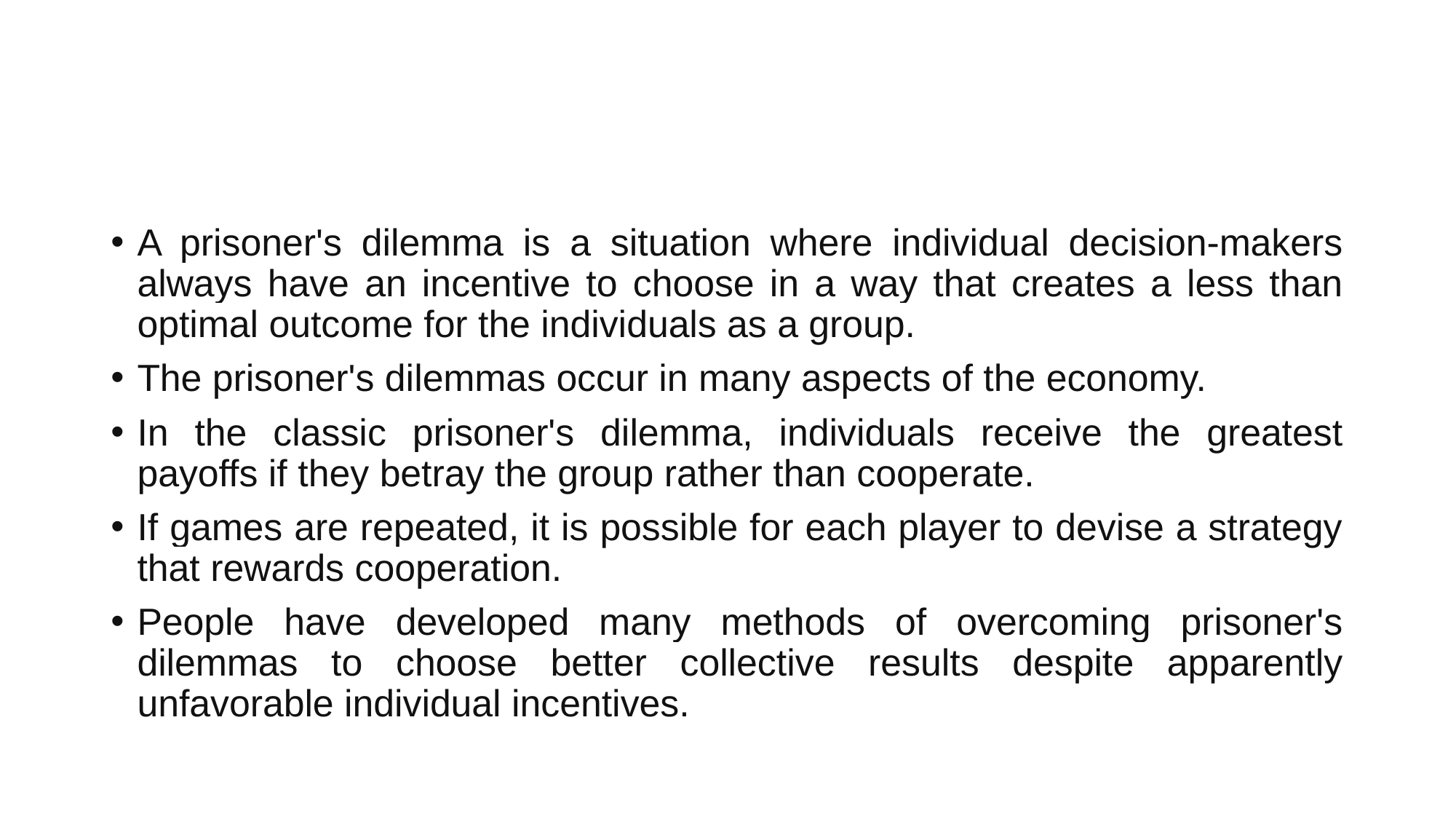

#
A prisoner's dilemma is a situation where individual decision-makers always have an incentive to choose in a way that creates a less than optimal outcome for the individuals as a group.
The prisoner's dilemmas occur in many aspects of the economy.
In the classic prisoner's dilemma, individuals receive the greatest payoffs if they betray the group rather than cooperate.
If games are repeated, it is possible for each player to devise a strategy that rewards cooperation.
People have developed many methods of overcoming prisoner's dilemmas to choose better collective results despite apparently unfavorable individual incentives.